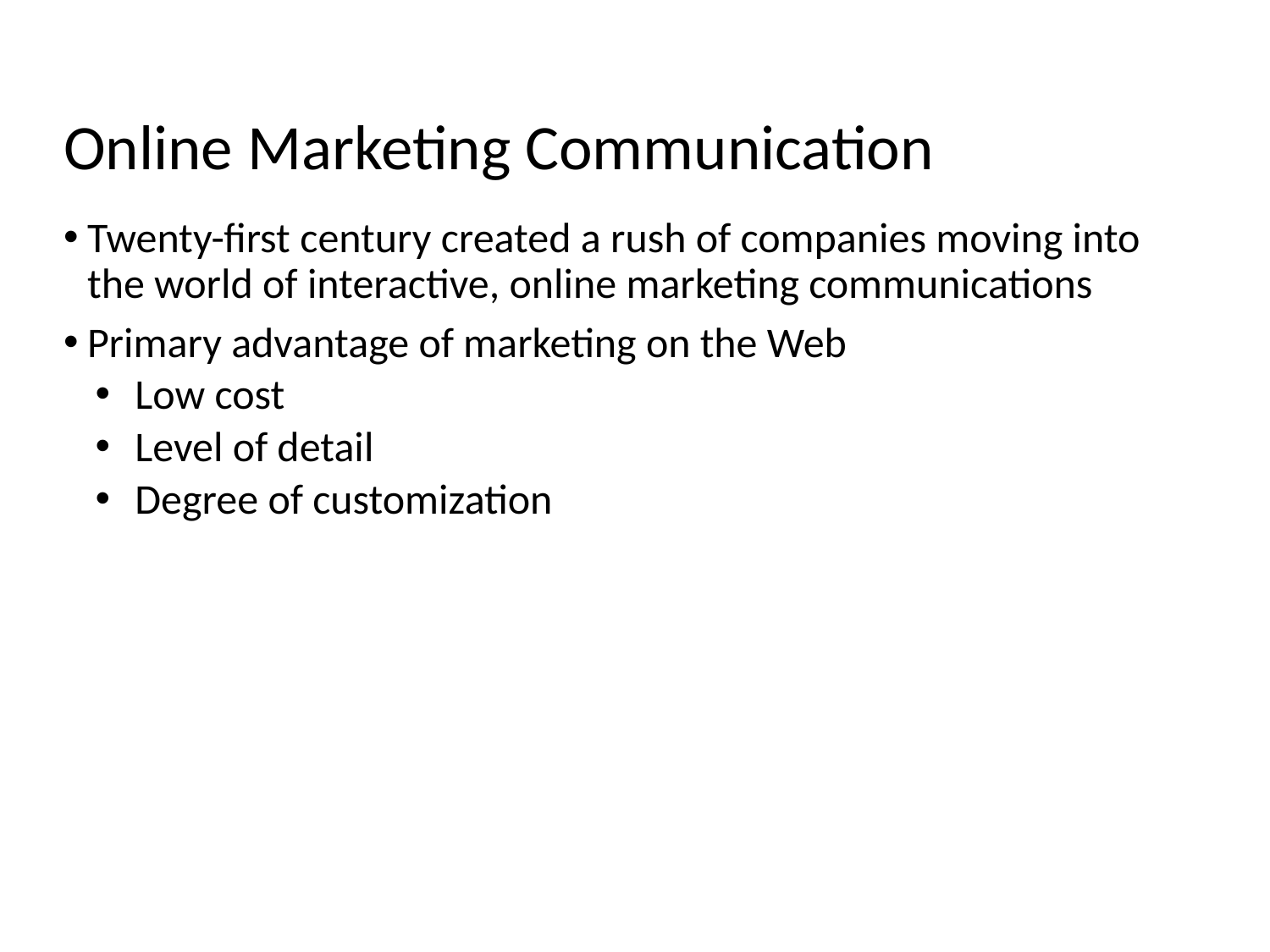

# Online Marketing Communication
Twenty-first century created a rush of companies moving into the world of interactive, online marketing communications
Primary advantage of marketing on the Web
Low cost
Level of detail
Degree of customization